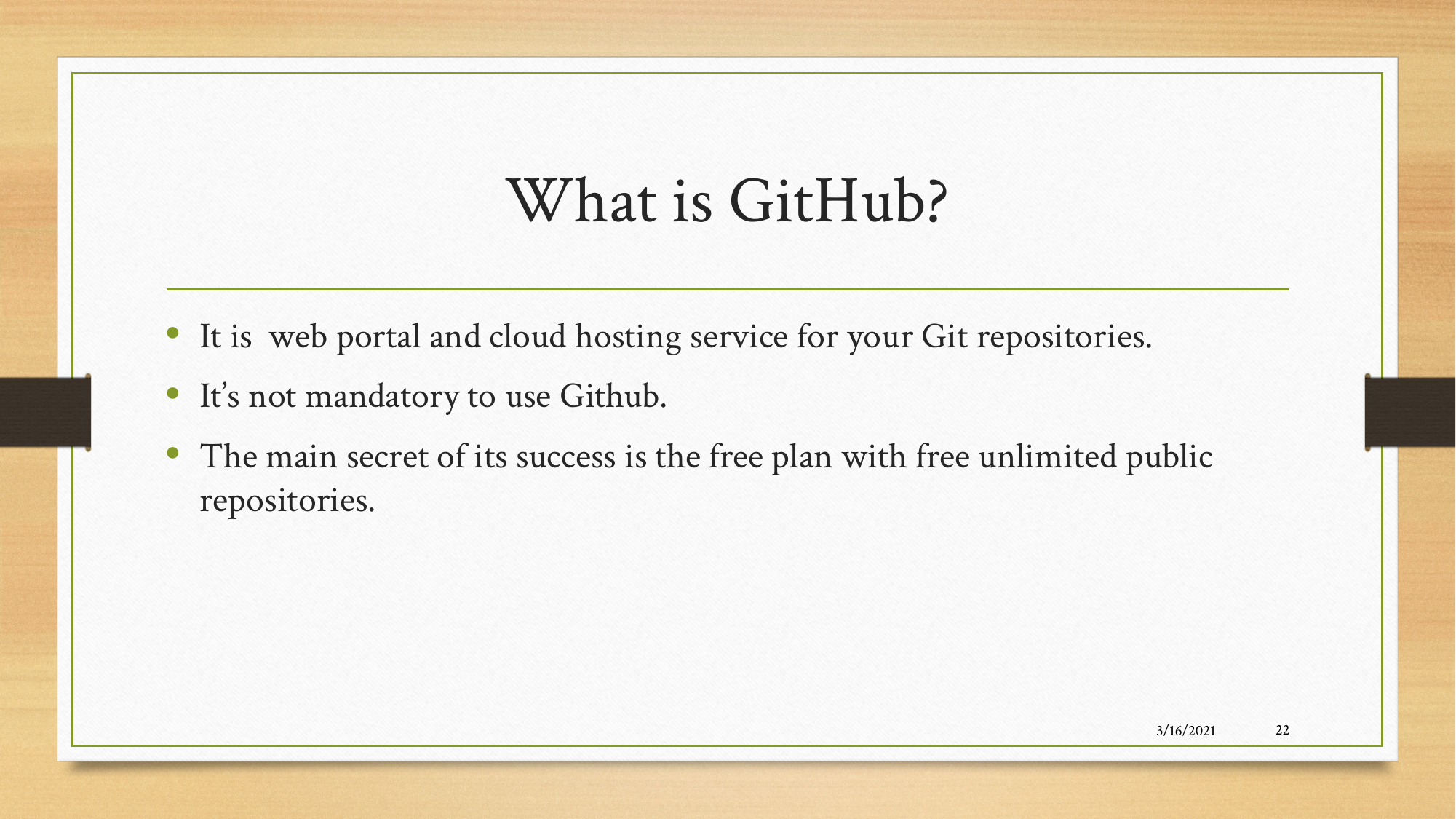

# What is GitHub?
It is  web portal and cloud hosting service for your Git repositories.
It’s not mandatory to use Github.
The main secret of its success is the free plan with free unlimited public repositories.

3/16/2021
22